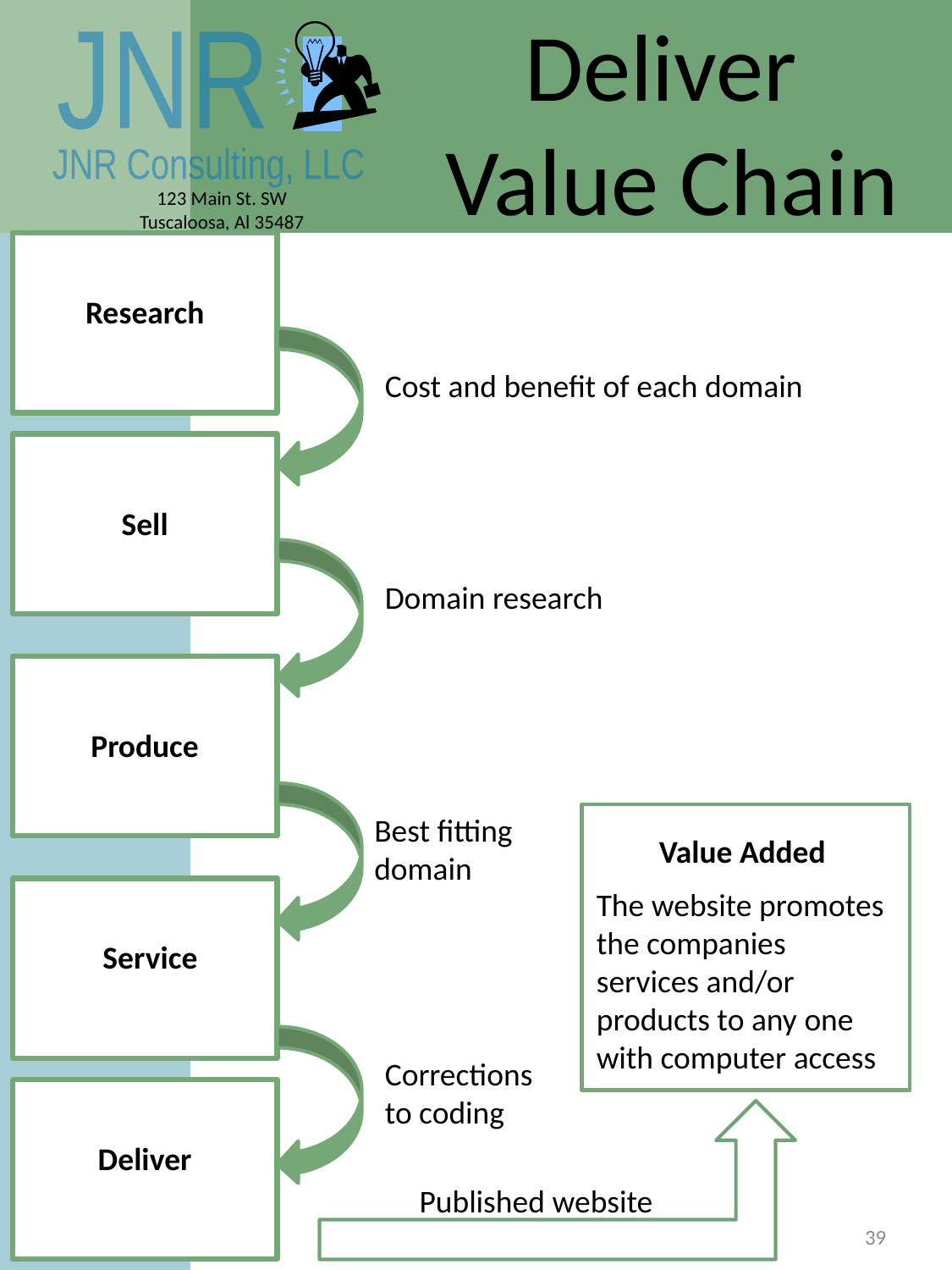

Deliver
Value Chain

Research
Cost and benefit of each domain
Sell
Domain research
Produce
Best fitting domain
Value Added
The website promotes the companies services and/or products to any one with computer access
Service
Corrections to coding
Deliver
Published website
39